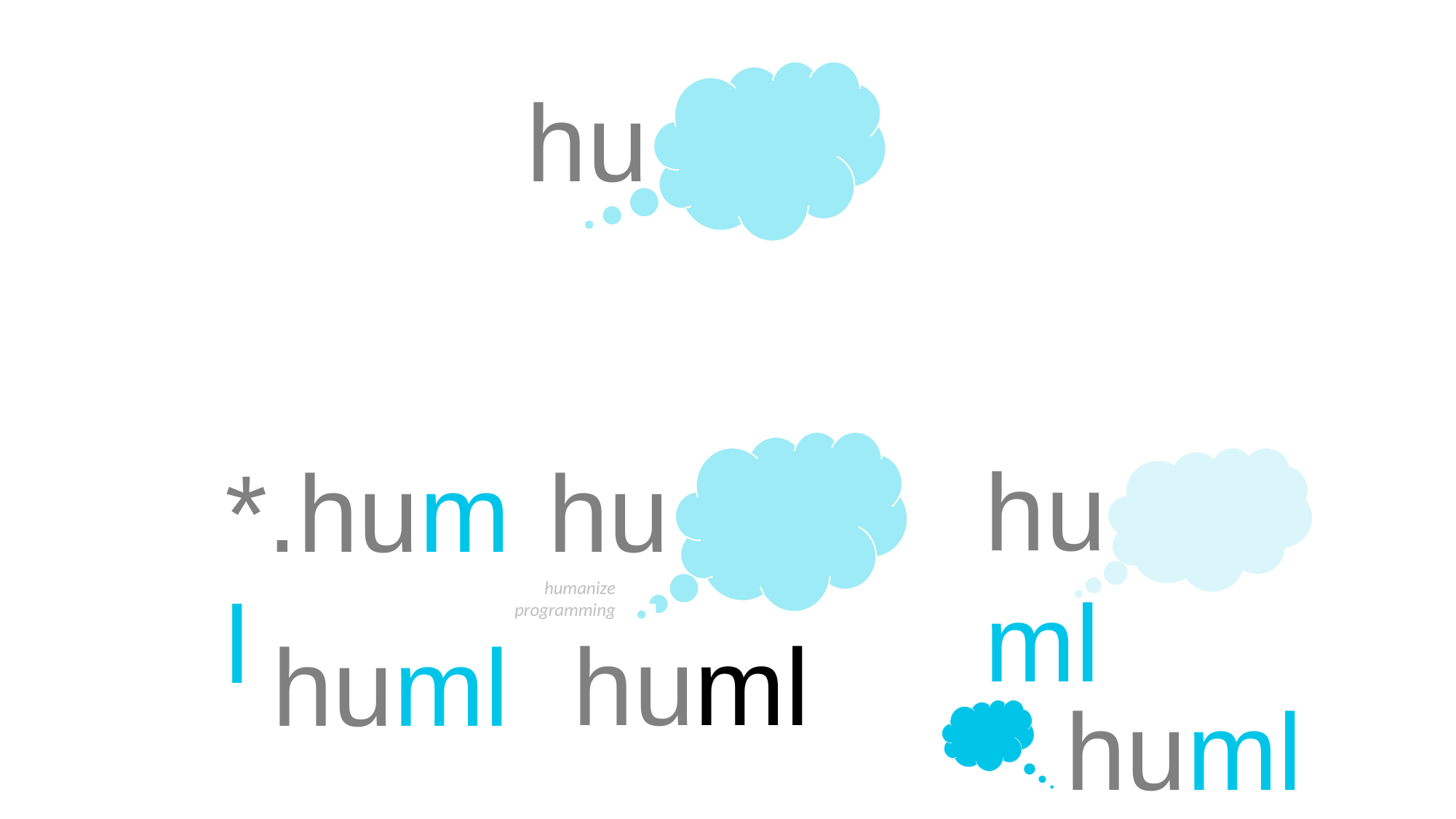

hu   ml

hu  ml
*.huml
hu   ml

humanize
programming
huml
huml
huml